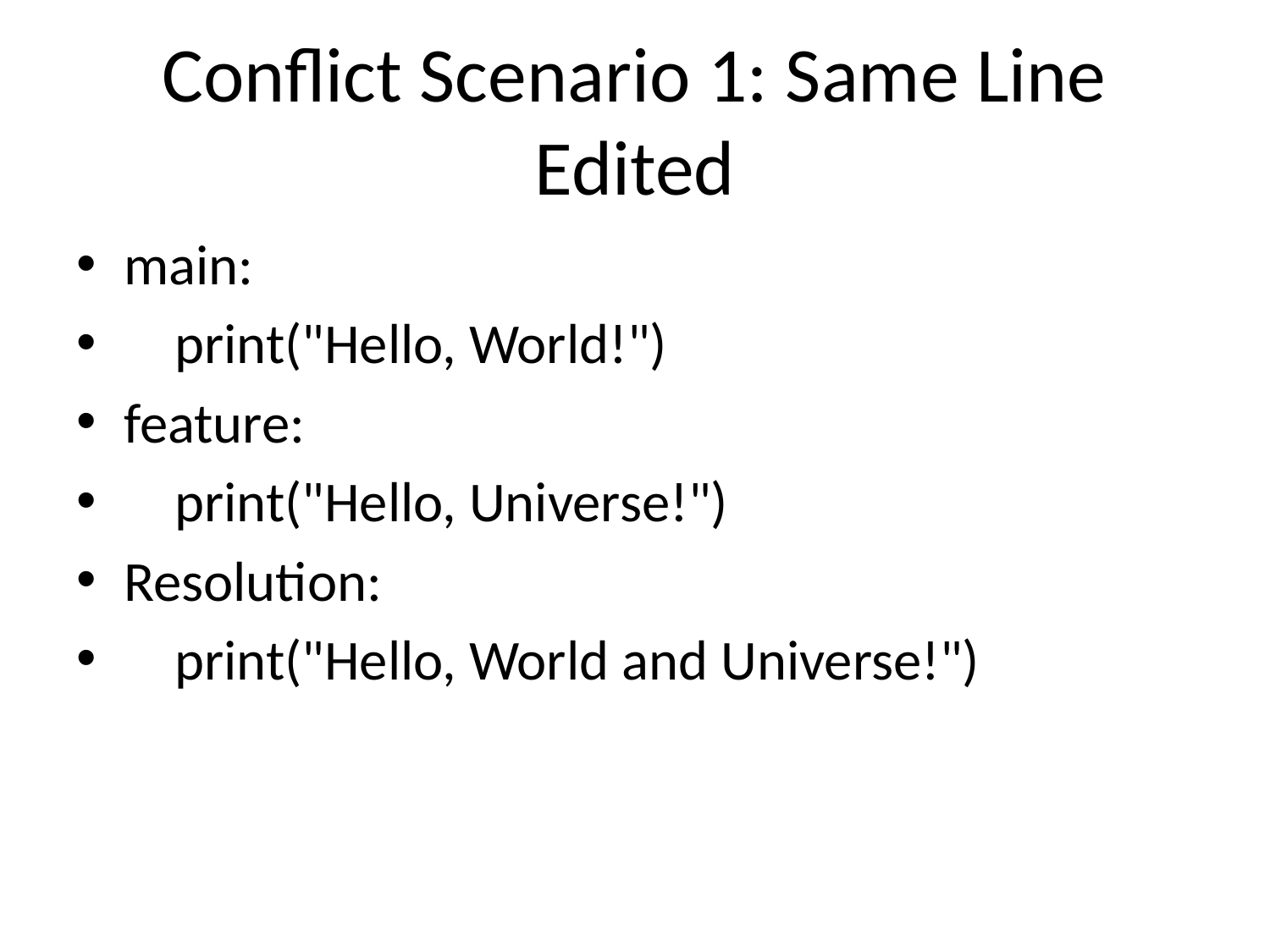

# Conflict Scenario 1: Same Line Edited
main:
    print("Hello, World!")
feature:
    print("Hello, Universe!")
Resolution:
    print("Hello, World and Universe!")